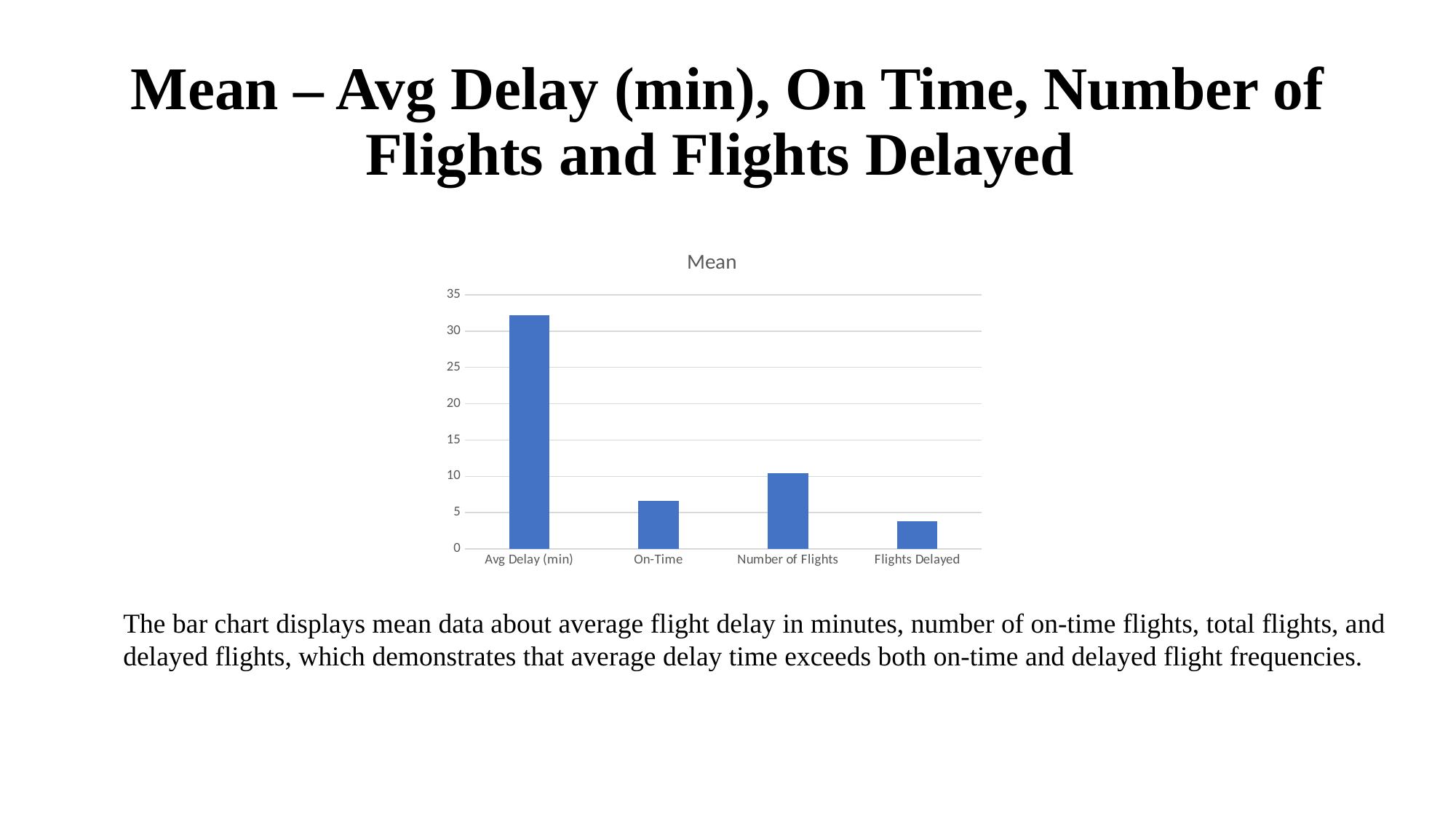

# Mean – Avg Delay (min), On Time, Number of Flights and Flights Delayed

### Chart:

| Category | Mean  |
|---|---|
| Avg Delay (min) | 32.222707122054686 |
| On-Time | 6.607171244369867 |
| Number of Flights | 10.45292766934558 |
| Flights Delayed | 3.845756424975713 |
The bar chart displays mean data about average flight delay in minutes, number of on-time flights, total flights, and delayed flights, which demonstrates that average delay time exceeds both on-time and delayed flight frequencies.